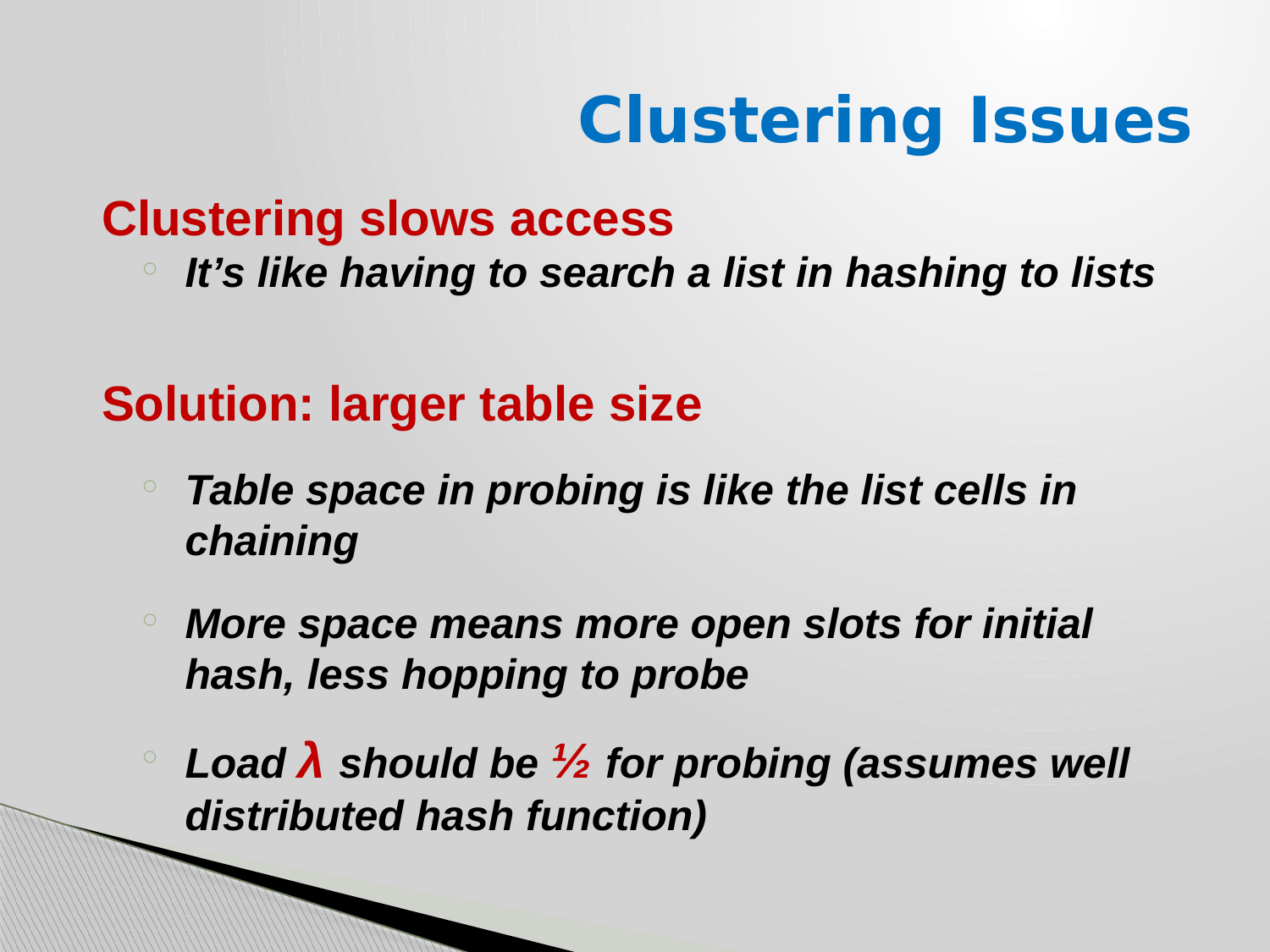

# Clustering Issues
Clustering slows access
It’s like having to search a list in hashing to lists

Solution: larger table size
Table space in probing is like the list cells in chaining
More space means more open slots for initial hash, less hopping to probe
Load λ should be ½ for probing (assumes well distributed hash function)